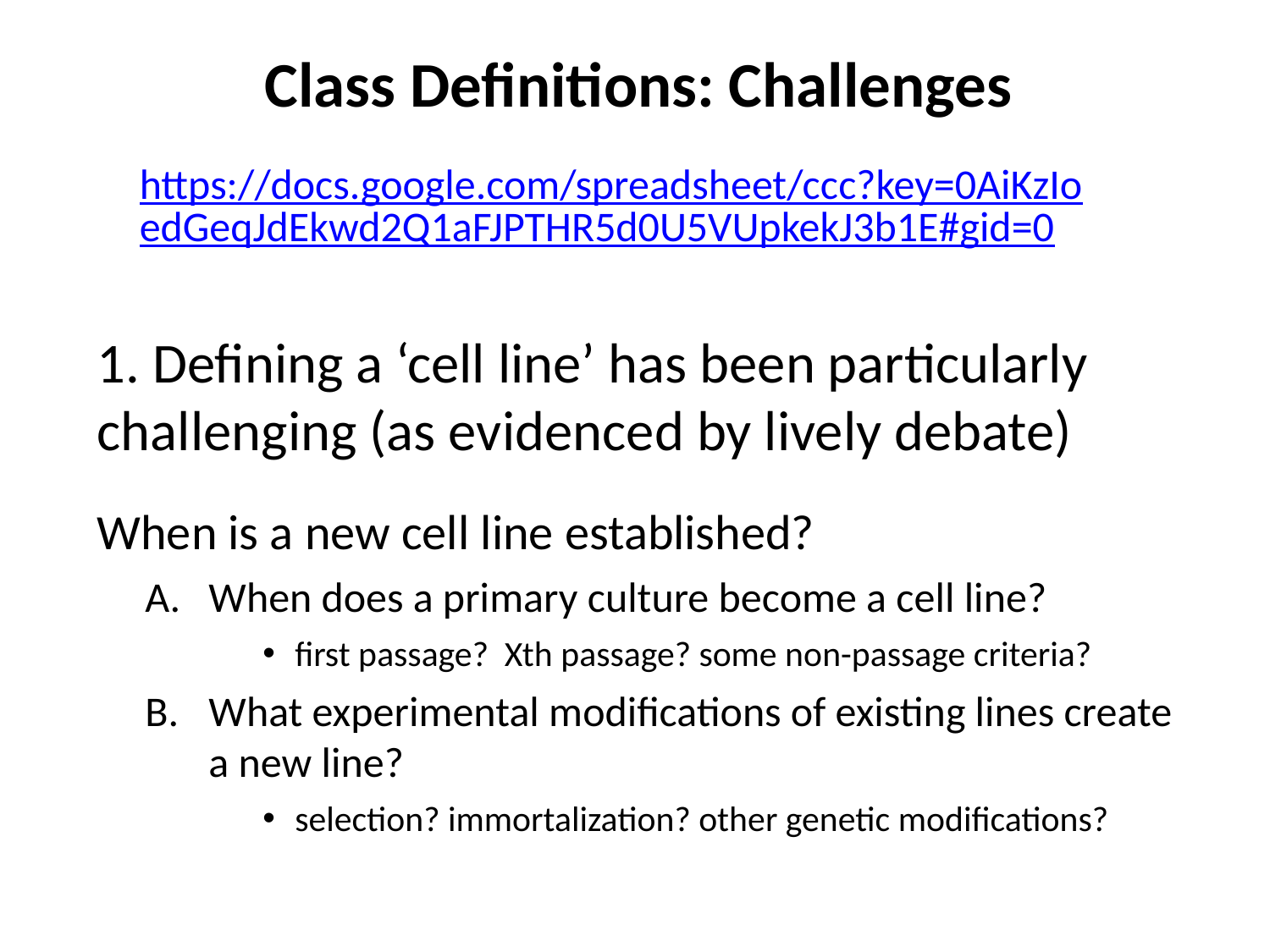

Class Definitions: Challenges
https://docs.google.com/spreadsheet/ccc?key=0AiKzIoedGeqJdEkwd2Q1aFJPTHR5d0U5VUpkekJ3b1E#gid=0

1. Defining a ‘cell line’ has been particularly challenging (as evidenced by lively debate)

When is a new cell line established?
When does a primary culture become a cell line?
first passage?  Xth passage? some non-passage criteria?
What experimental modifications of existing lines create a new line?
selection? immortalization? other genetic modifications?